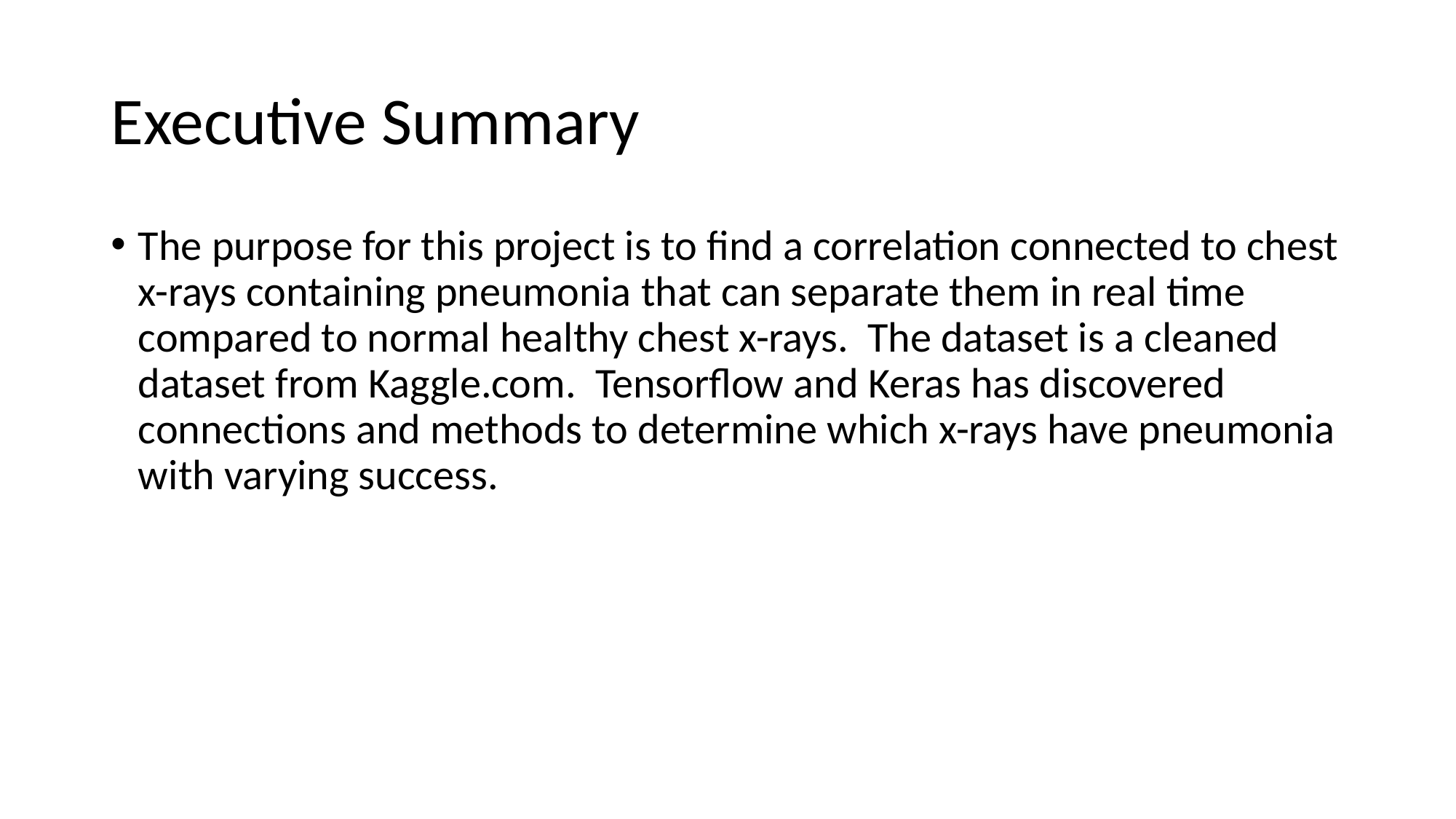

# Executive Summary
The purpose for this project is to find a correlation connected to chest x-rays containing pneumonia that can separate them in real time compared to normal healthy chest x-rays.  The dataset is a cleaned dataset from Kaggle.com.  Tensorflow and Keras has discovered connections and methods to determine which x-rays have pneumonia with varying success.